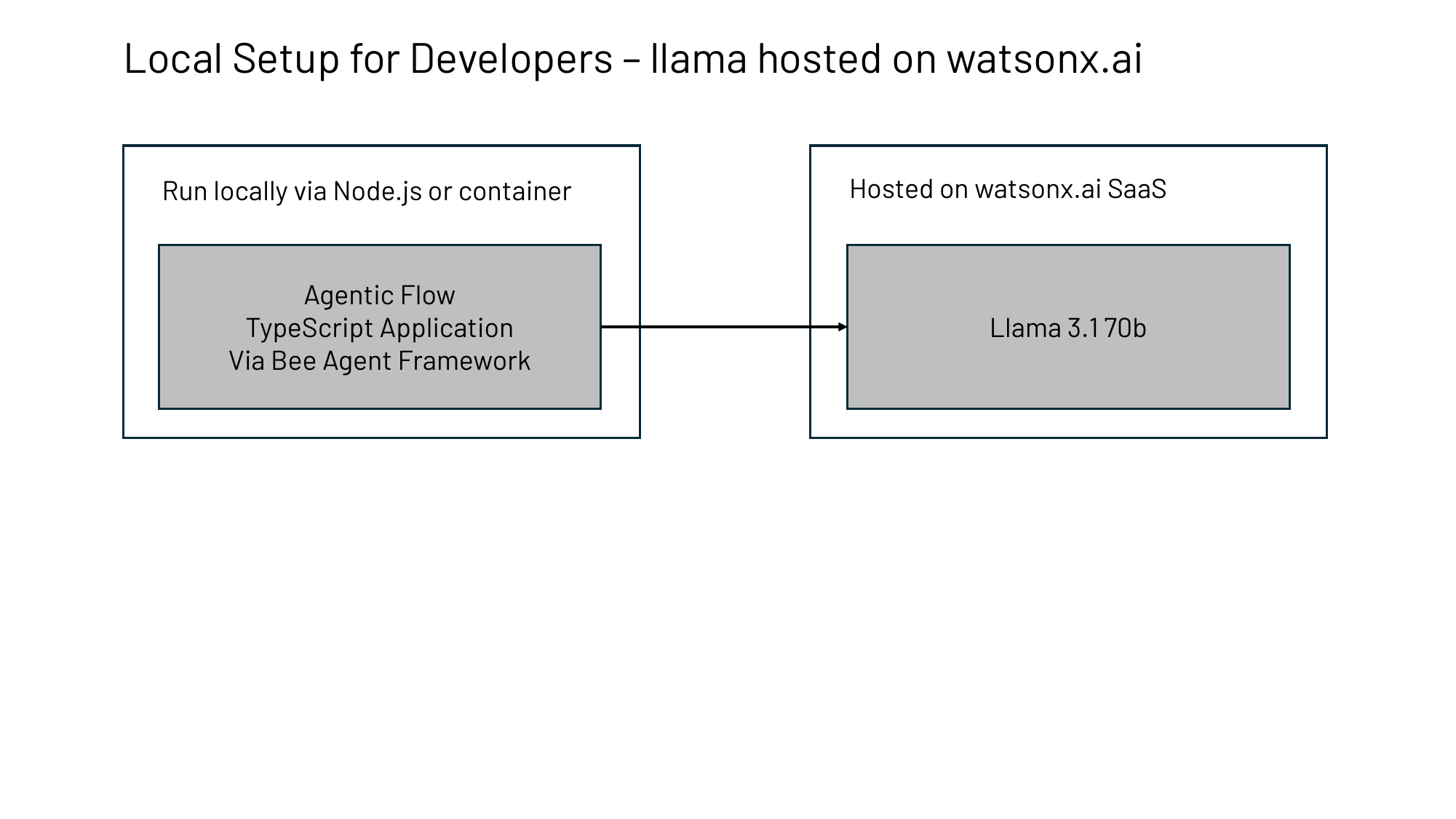

Local Setup for Developers – llama hosted on watsonx.ai

Hosted on watsonx.ai SaaS

Run locally via Node.js or container

Agentic Flow
TypeScript Application
Via Bee Agent Framework
Llama 3.1 70b